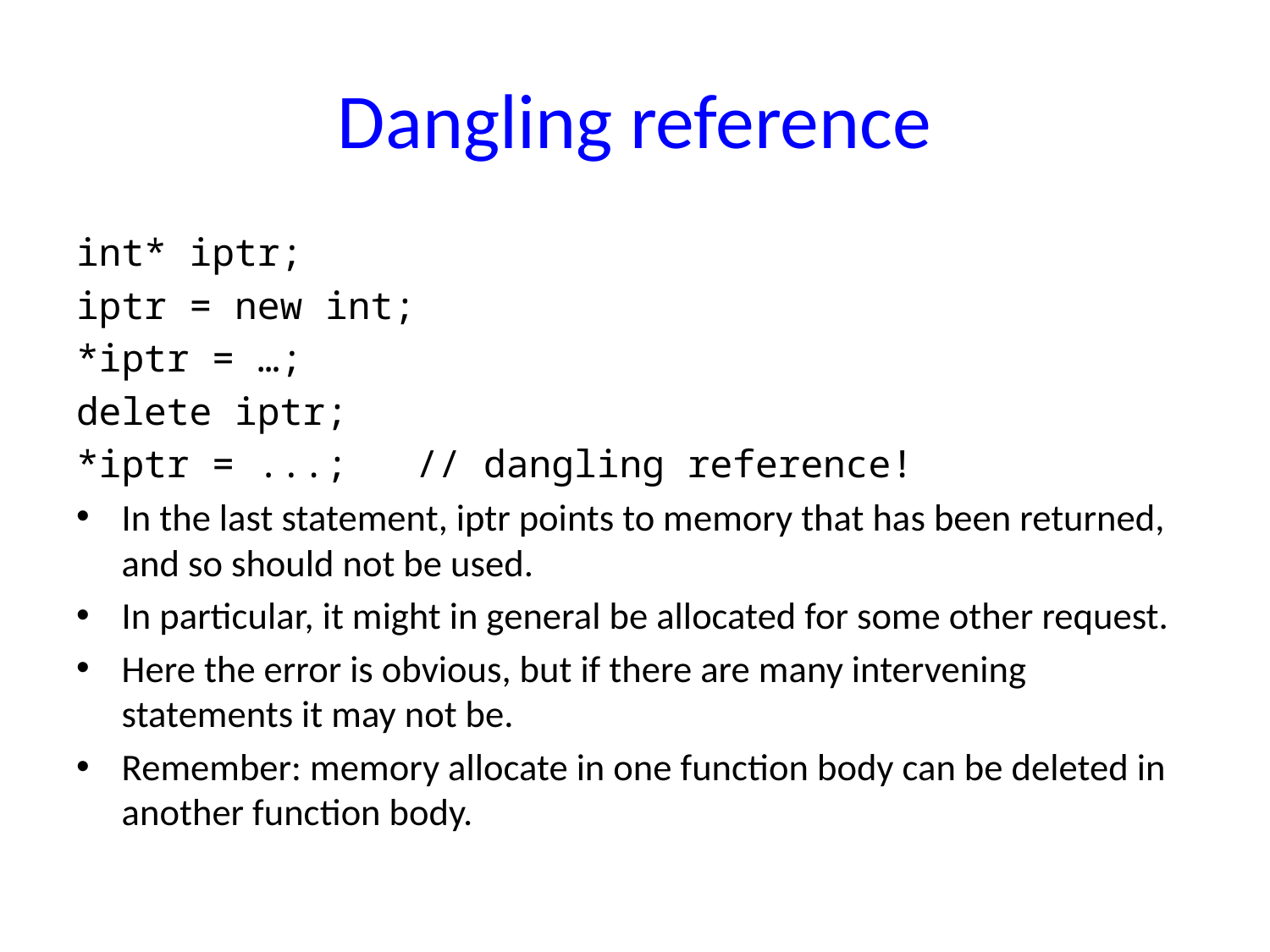

# Dangling reference
int* iptr;
iptr = new int;
*iptr = …;
delete iptr;
*iptr = ...;   // dangling reference!
In the last statement, iptr points to memory that has been returned, and so should not be used.
In particular, it might in general be allocated for some other request.
Here the error is obvious, but if there are many intervening statements it may not be.
Remember: memory allocate in one function body can be deleted in another function body.